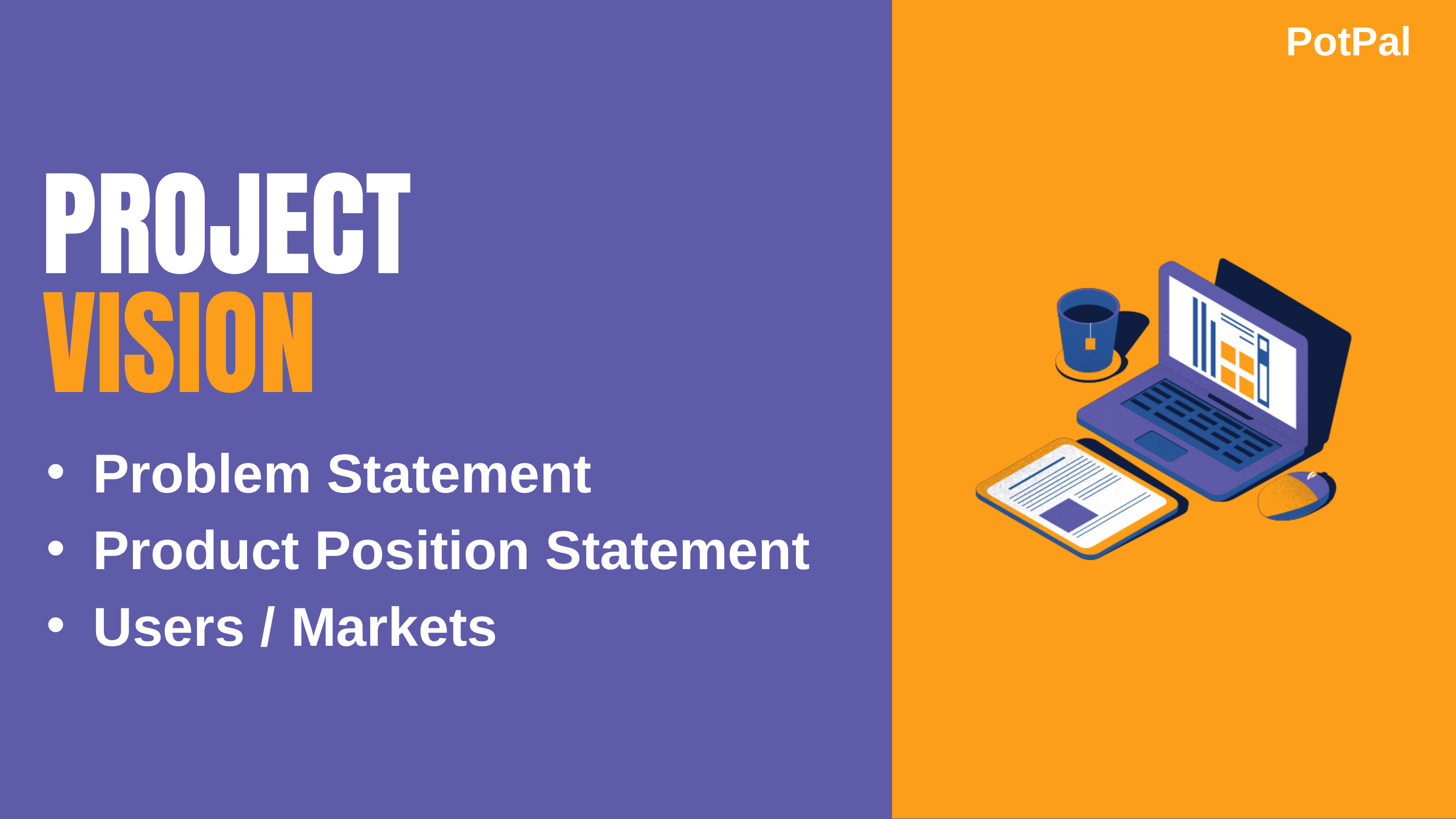

PotPal
PROJECT
VISION

Problem Statement
Product Position Statement
Users / Markets